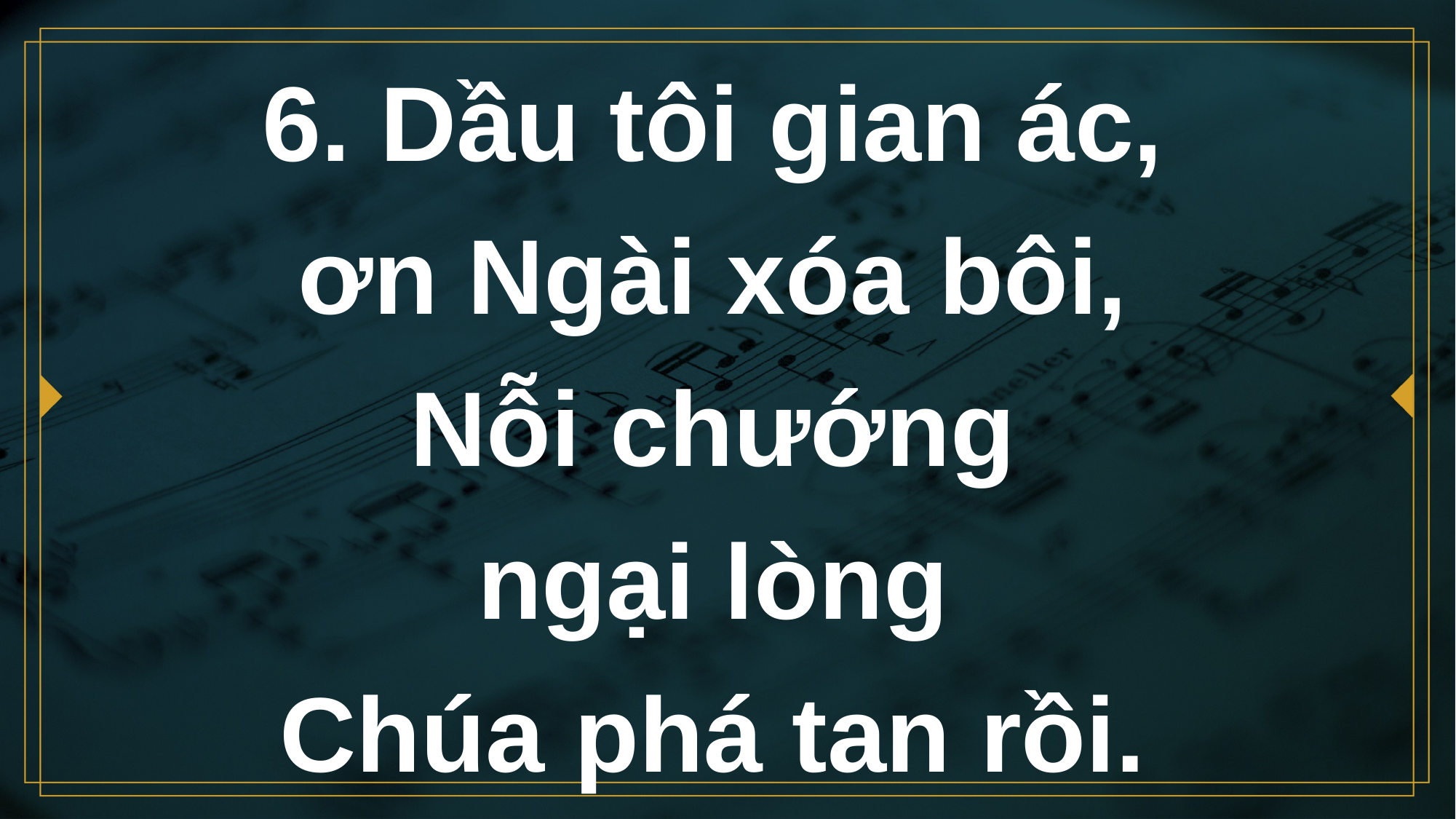

# 6. Dầu tôi gian ác, ơn Ngài xóa bôi, Nỗi chướng ngại lòng Chúa phá tan rồi.